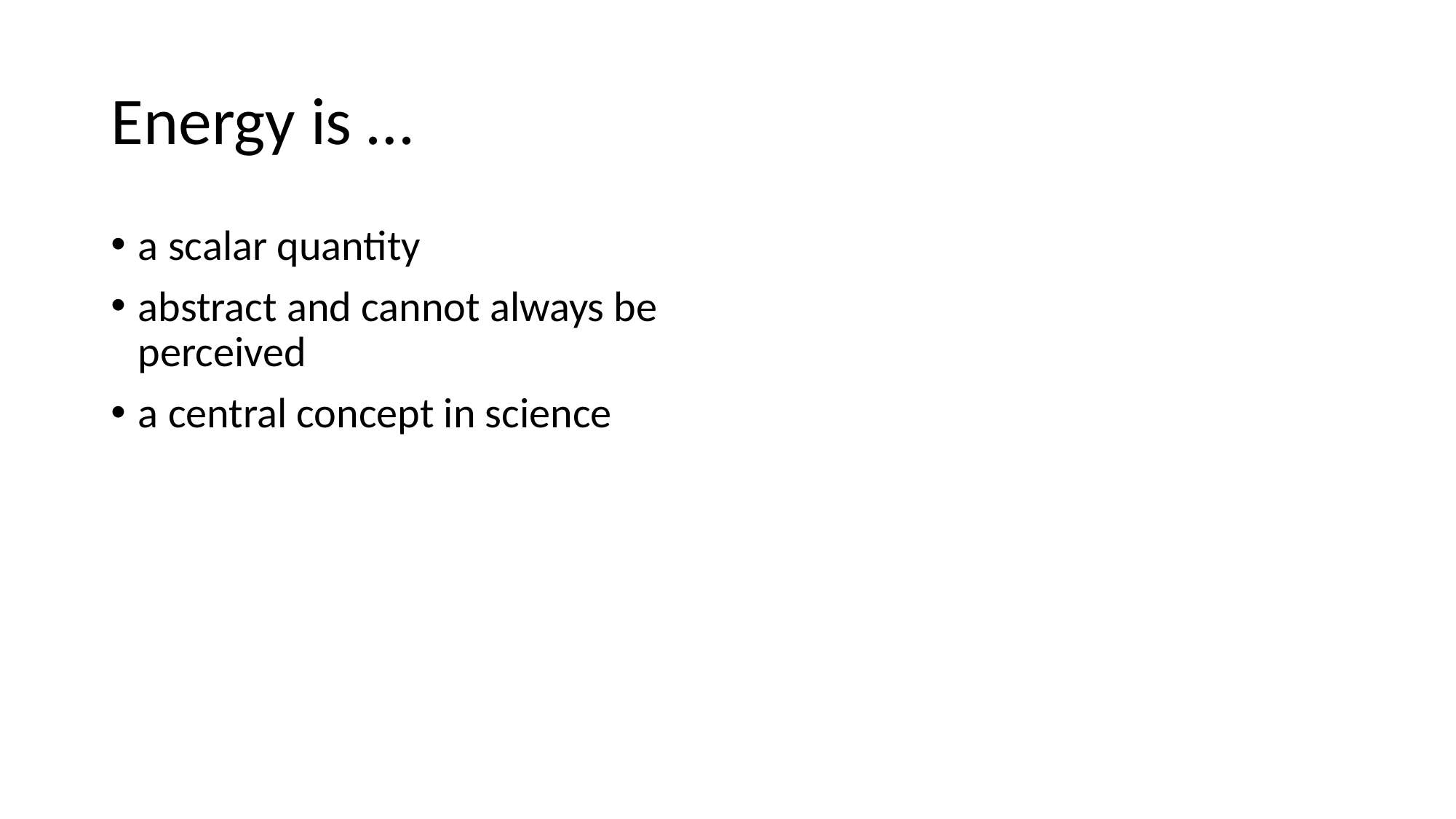

# Energy is …
a scalar quantity
abstract and cannot always be perceived
a central concept in science